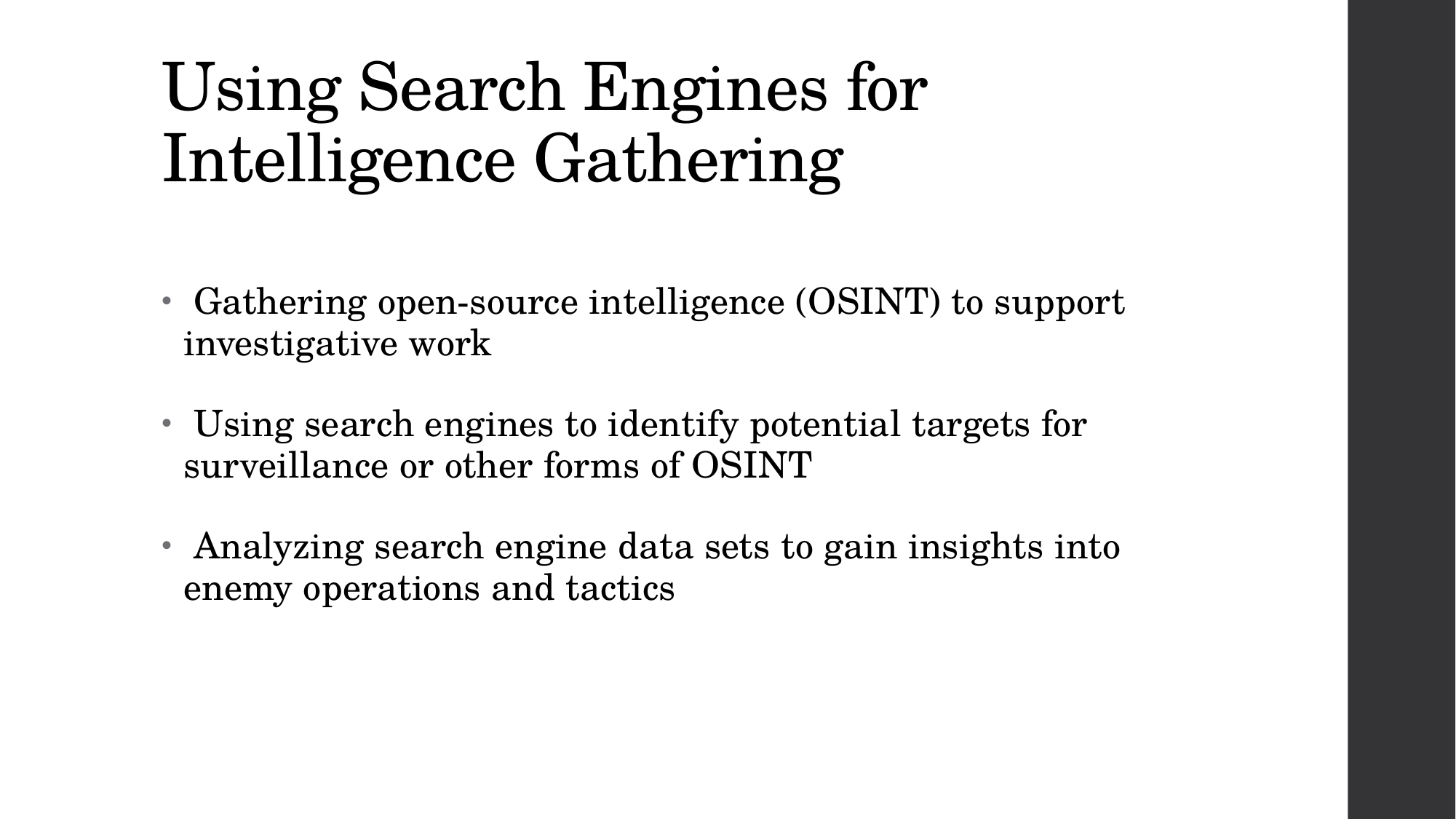

# Using Search Engines for Intelligence Gathering

 Gathering open-source intelligence (OSINT) to support investigative work
 Using search engines to identify potential targets for surveillance or other forms of OSINT
 Analyzing search engine data sets to gain insights into enemy operations and tactics